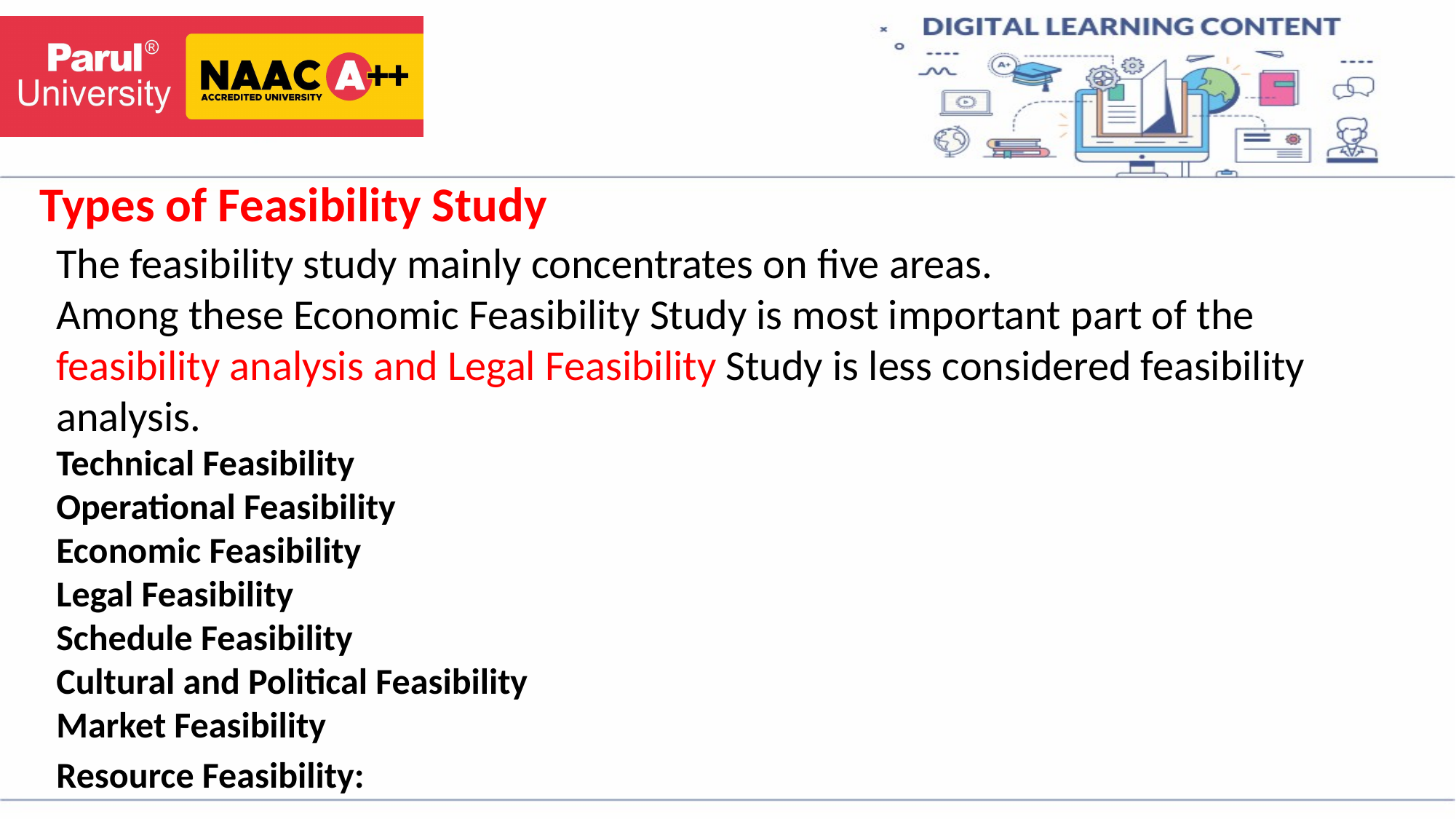

# Types of Feasibility Study
The feasibility study mainly concentrates on five areas.
Among these Economic Feasibility Study is most important part of the feasibility analysis and Legal Feasibility Study is less considered feasibility analysis.
Technical Feasibility
Operational Feasibility
Economic Feasibility
Legal Feasibility
Schedule Feasibility
Cultural and Political Feasibility
Market Feasibility
Resource Feasibility: